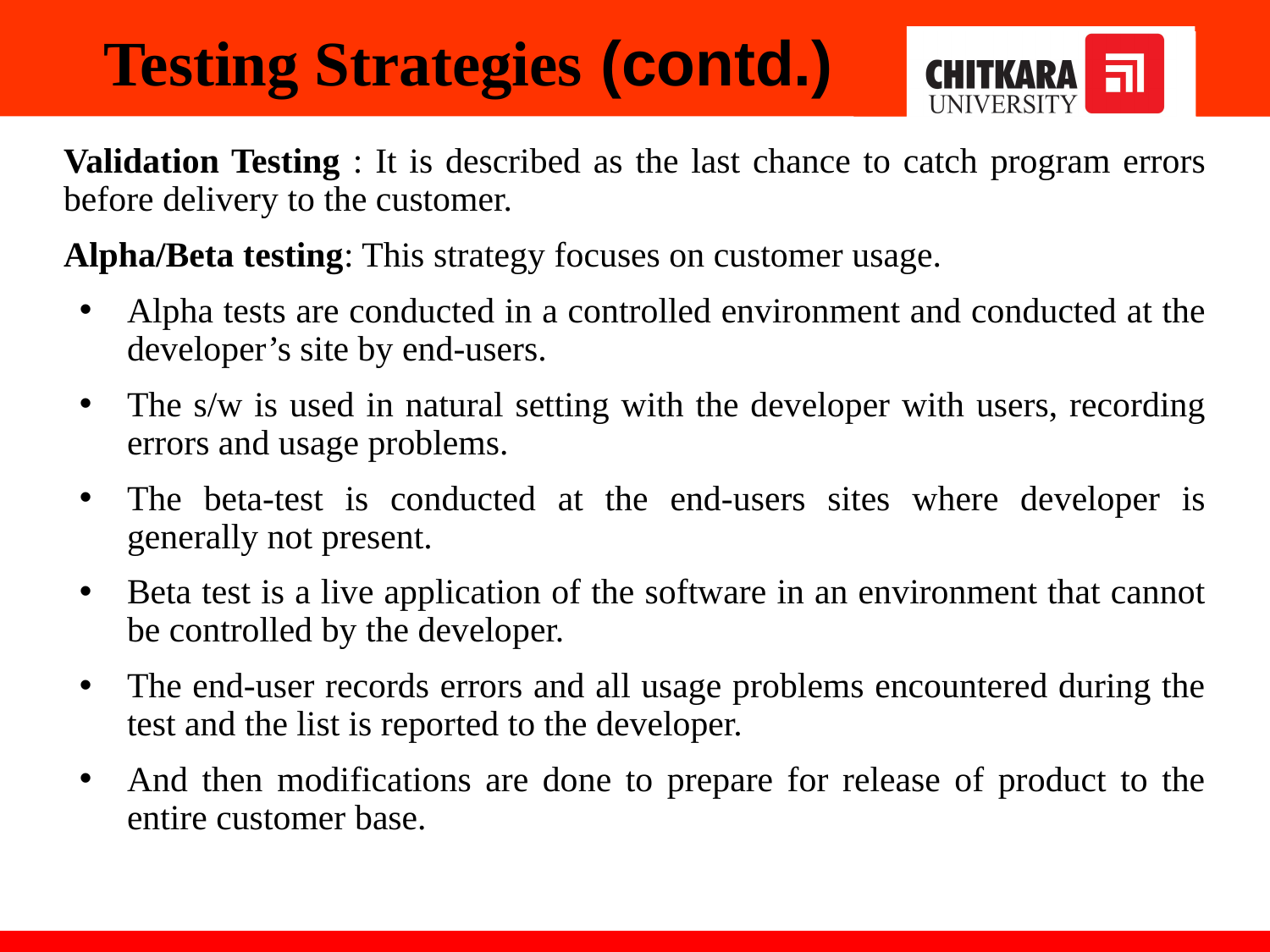

Testing Strategies (contd.)
Validation Testing : It is described as the last chance to catch program errors before delivery to the customer.
Alpha/Beta testing: This strategy focuses on customer usage.
Alpha tests are conducted in a controlled environment and conducted at the developer’s site by end-users.
The s/w is used in natural setting with the developer with users, recording errors and usage problems.
The beta-test is conducted at the end-users sites where developer is generally not present.
Beta test is a live application of the software in an environment that cannot be controlled by the developer.
The end-user records errors and all usage problems encountered during the test and the list is reported to the developer.
And then modifications are done to prepare for release of product to the entire customer base.